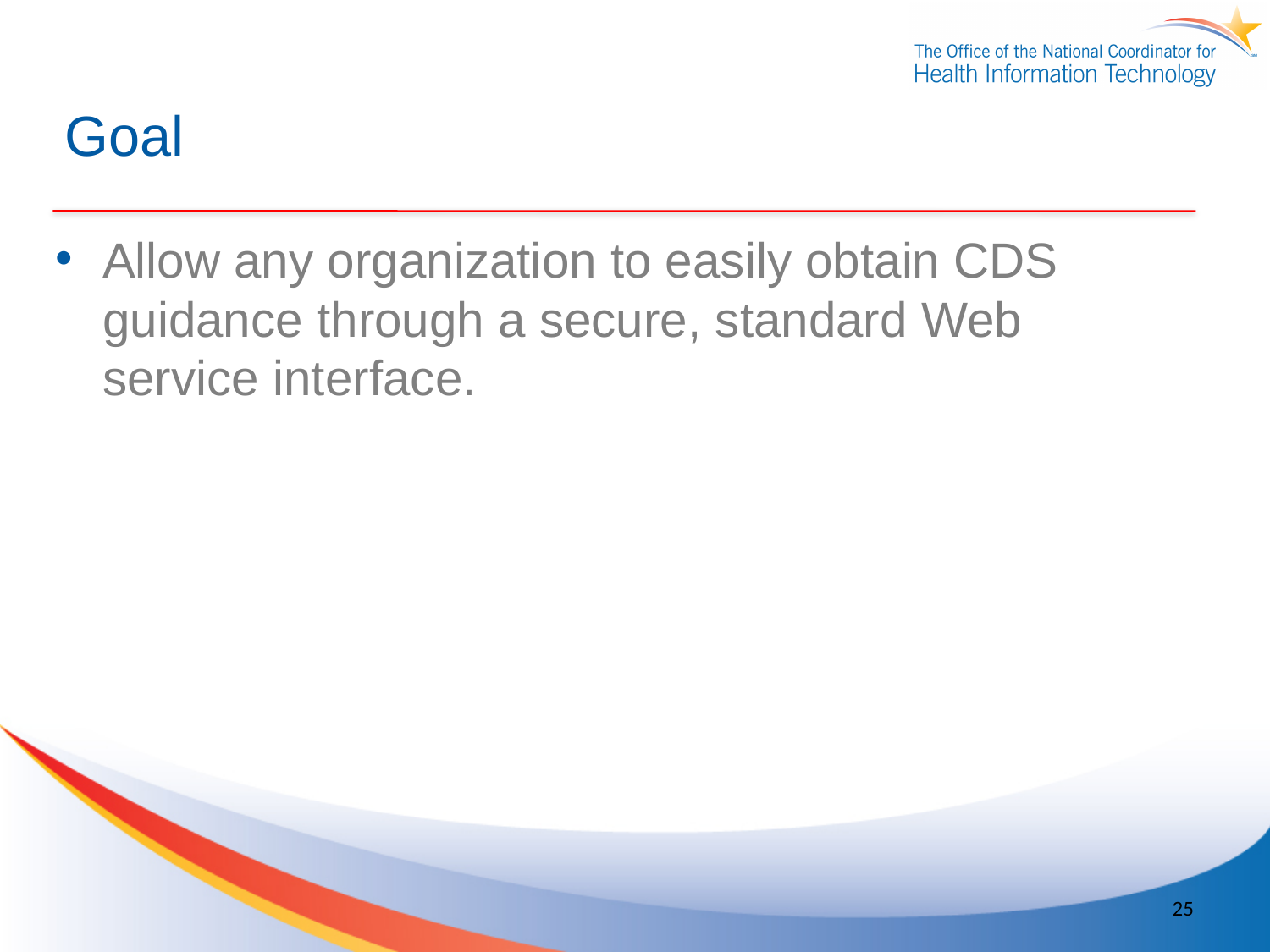

# Goal
Allow any organization to easily obtain CDS guidance through a secure, standard Web service interface.

25